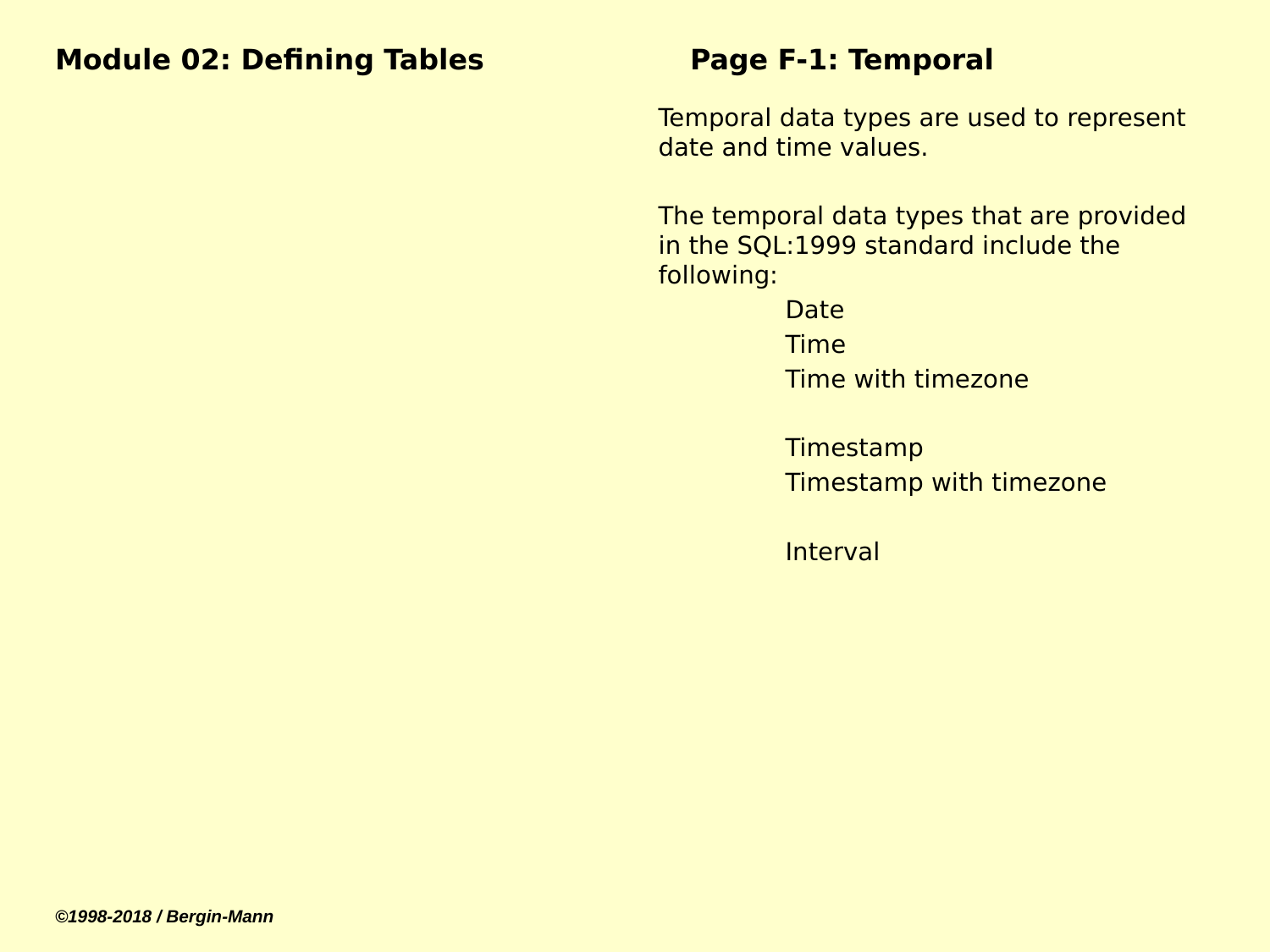

# Module 02: Defining Tables		Page F-1: Temporal

Temporal data types are used to represent date and time values.

The temporal data types that are provided in the SQL:1999 standard include the following:
	Date
	Time
	Time with timezone

	Timestamp
	Timestamp with timezone

	Interval

©1998-2018 / Bergin-Mann